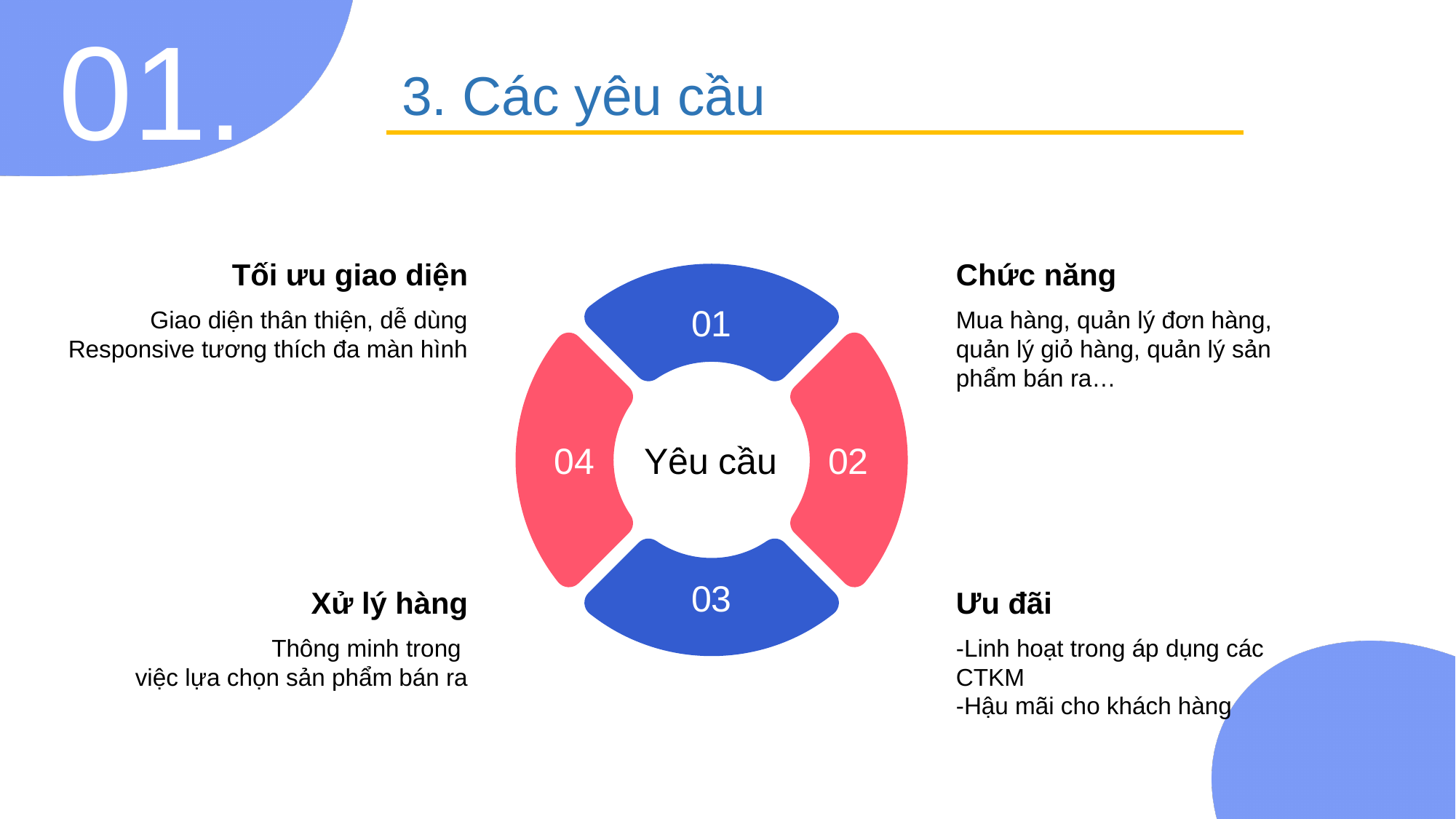

01.
3. Các yêu cầu
Tối ưu giao diện
Chức năng
01
Giao diện thân thiện, dễ dùng
Responsive tương thích đa màn hình
Mua hàng, quản lý đơn hàng, quản lý giỏ hàng, quản lý sản phẩm bán ra…
04
02
Yêu cầu
03
Xử lý hàng
Ưu đãi
Thông minh trong
việc lựa chọn sản phẩm bán ra
-Linh hoạt trong áp dụng các CTKM
-Hậu mãi cho khách hàng